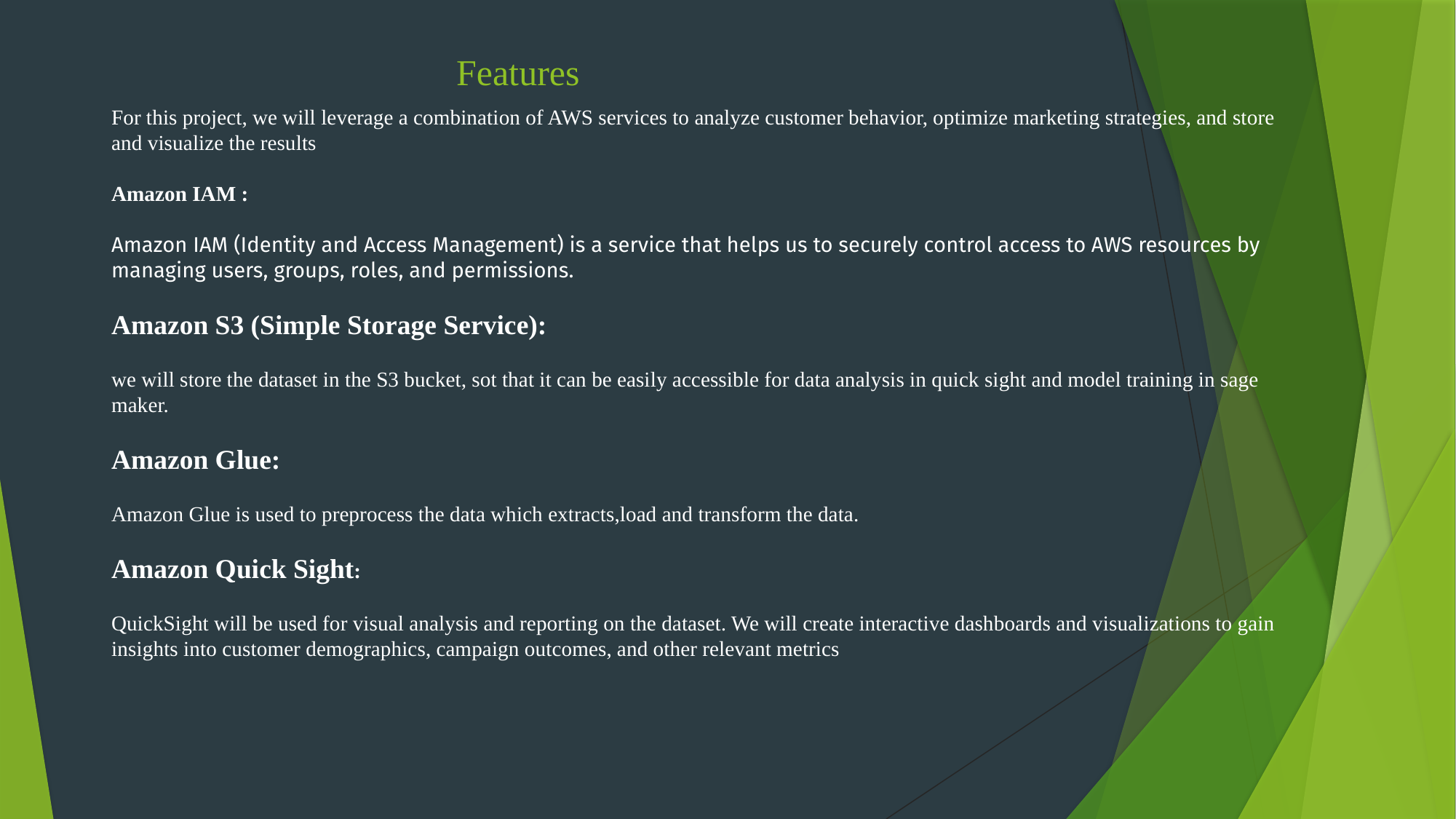

Features
For this project, we will leverage a combination of AWS services to analyze customer behavior, optimize marketing strategies, and store and visualize the results

Amazon IAM :

Amazon IAM (Identity and Access Management) is a service that helps us to securely control access to AWS resources by managing users, groups, roles, and permissions.

Amazon S3 (Simple Storage Service):

we will store the dataset in the S3 bucket, sot that it can be easily accessible for data analysis in quick sight and model training in sage maker.

Amazon Glue:

Amazon Glue is used to preprocess the data which extracts,load and transform the data.

Amazon Quick Sight:

QuickSight will be used for visual analysis and reporting on the dataset. We will create interactive dashboards and visualizations to gain insights into customer demographics, campaign outcomes, and other relevant metrics